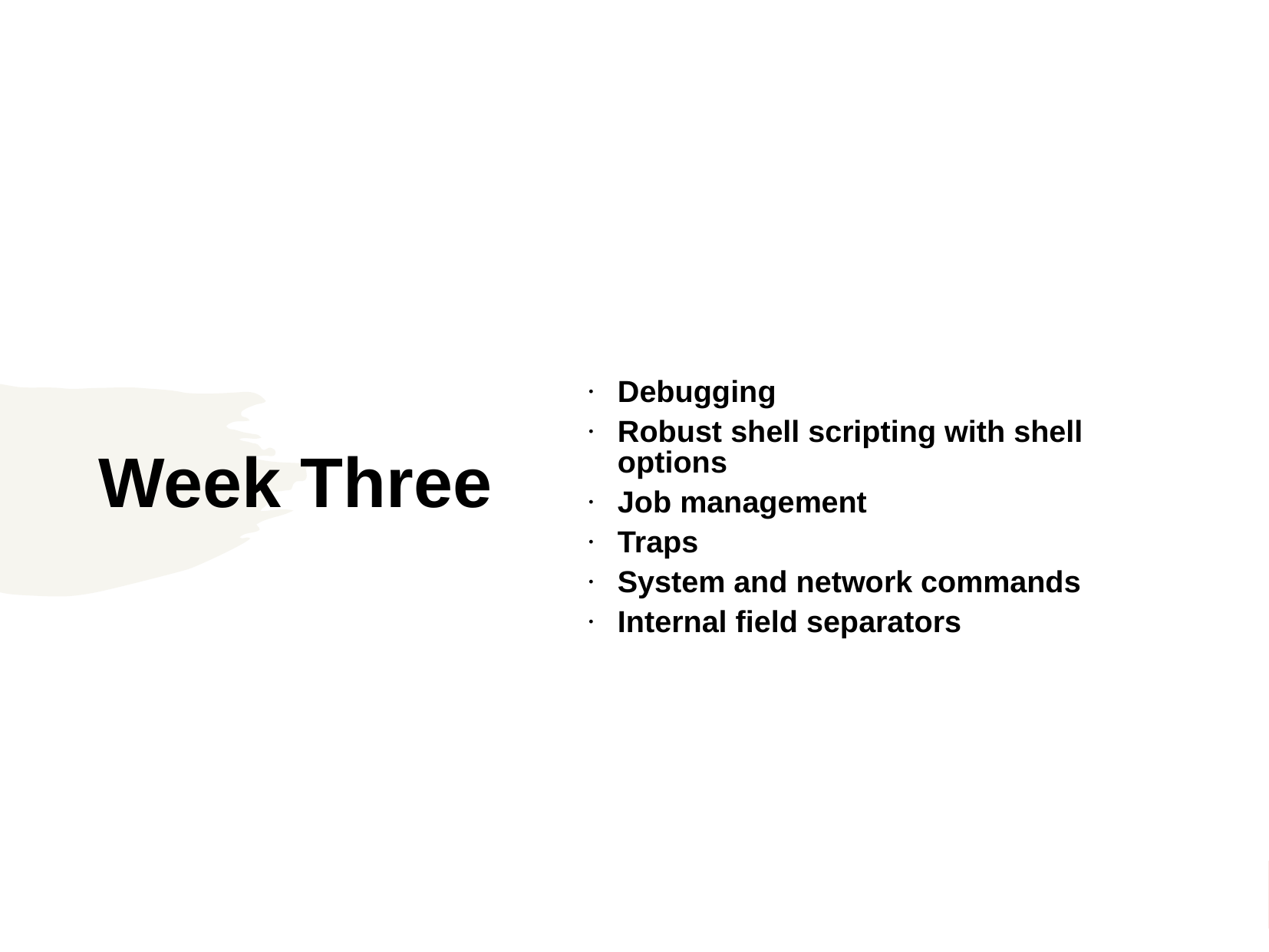

Week Three

Debugging
Robust shell scripting with shell options
Job management
Traps
System and network commands
Internal field separators